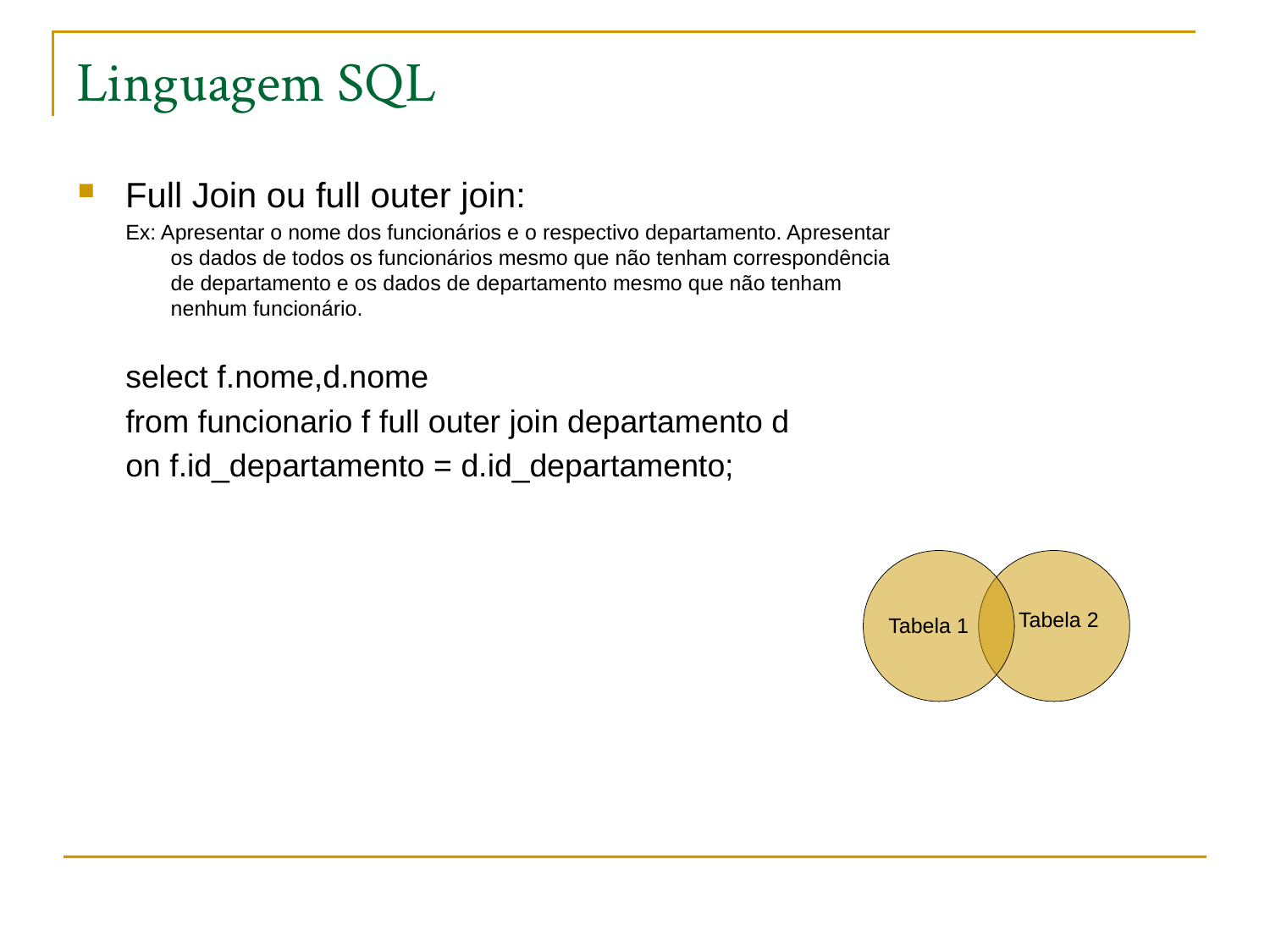

# Linguagem SQL
Full Join ou full outer join:
Ex: Apresentar o nome dos funcionários e o respectivo departamento. Apresentar os dados de todos os funcionários mesmo que não tenham correspondência de departamento e os dados de departamento mesmo que não tenham nenhum funcionário.

select f.nome,d.nome
from funcionario f full outer join departamento d
on f.id_departamento = d.id_departamento;

Tabela 2

Tabela 1